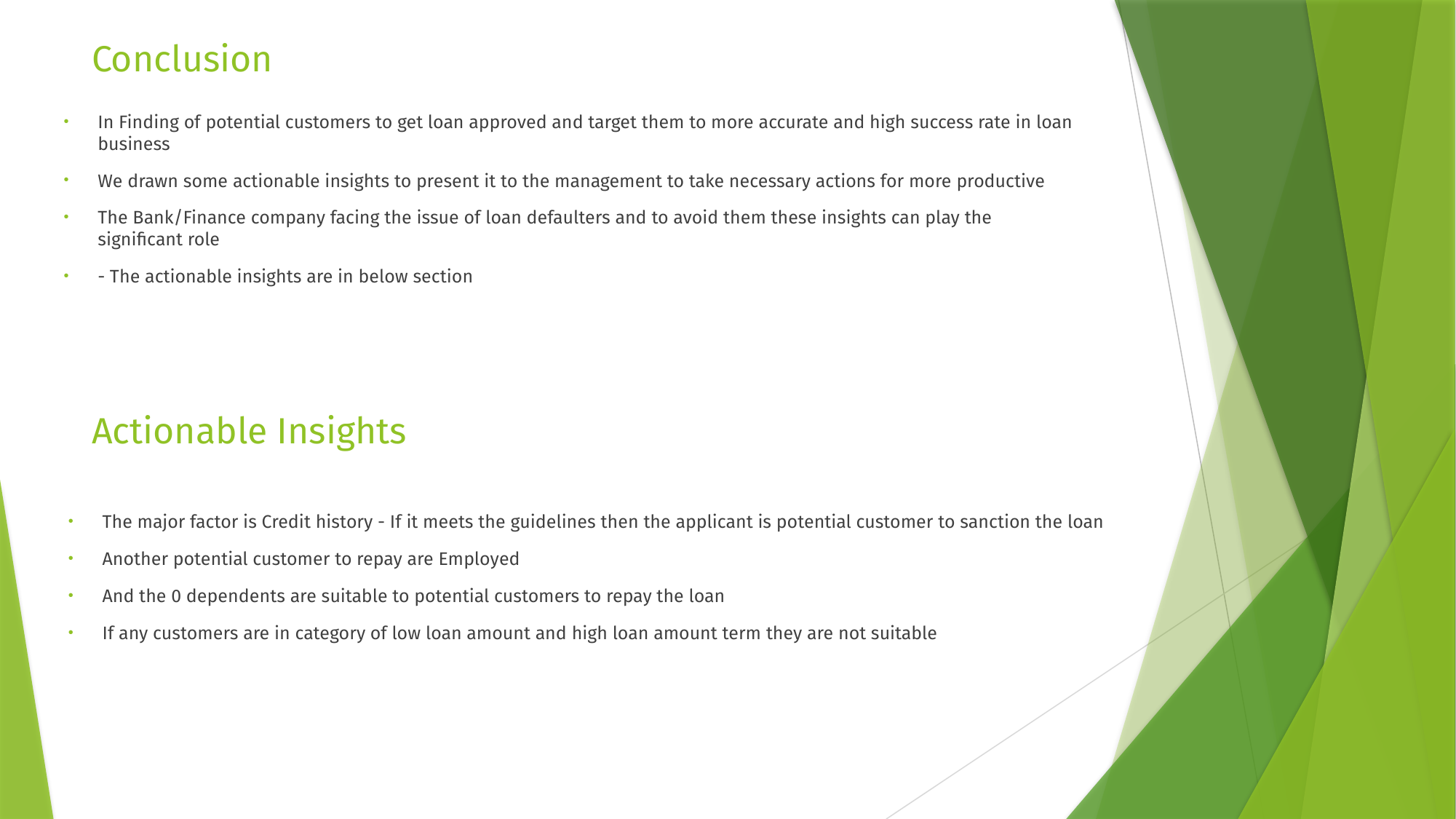

Conclusion

In Finding of potential customers to get loan approved and target them to more accurate and high success rate in loan business
We drawn some actionable insights to present it to the management to take necessary actions for more productive
The Bank/Finance company facing the issue of loan defaulters and to avoid them these insights can play the significant role
- The actionable insights are in below section

Actionable Insights
The major factor is Credit history - If it meets the guidelines then the applicant is potential customer to sanction the loan
Another potential customer to repay are Employed
And the 0 dependents are suitable to potential customers to repay the loan
If any customers are in category of low loan amount and high loan amount term they are not suitable